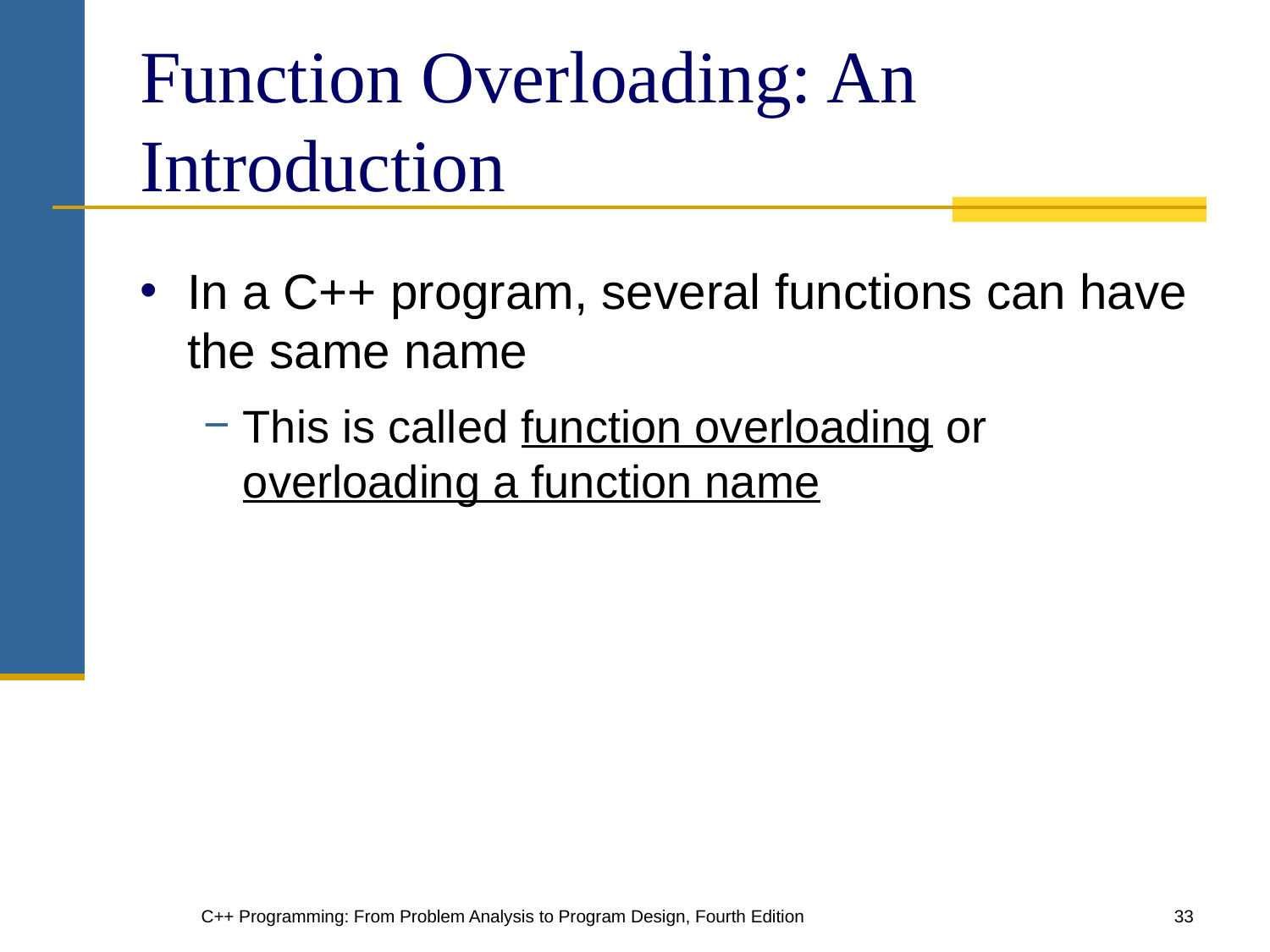

# Function Overloading: An Introduction
In a C++ program, several functions can have the same name
This is called function overloading or overloading a function name
C++ Programming: From Problem Analysis to Program Design, Fourth Edition
33